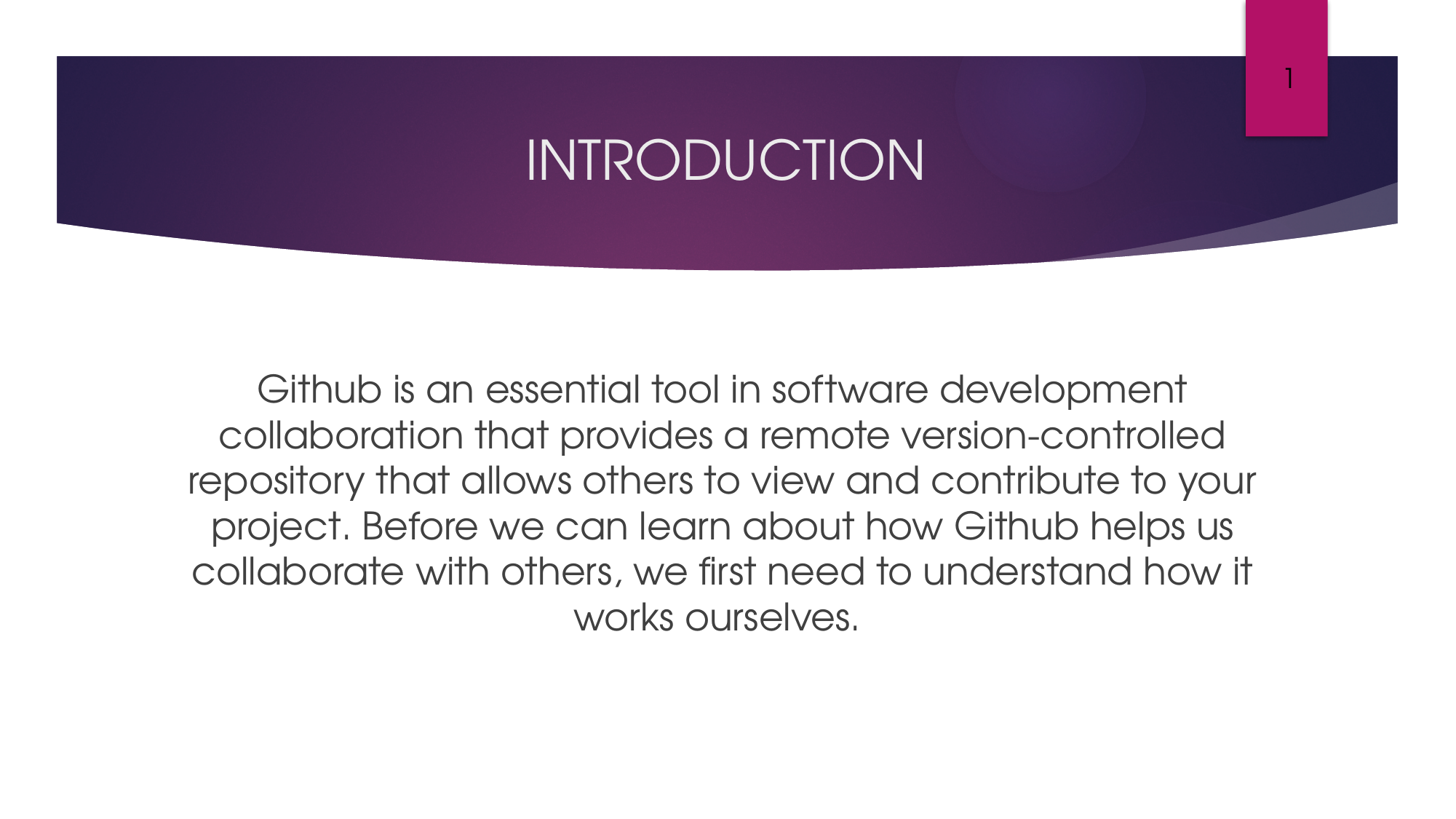

1
# INTRODUCTION
Github is an essential tool in software development collaboration that provides a remote version-controlled repository that allows others to view and contribute to your project. Before we can learn about how Github helps us collaborate with others, we first need to understand how it works ourselves.